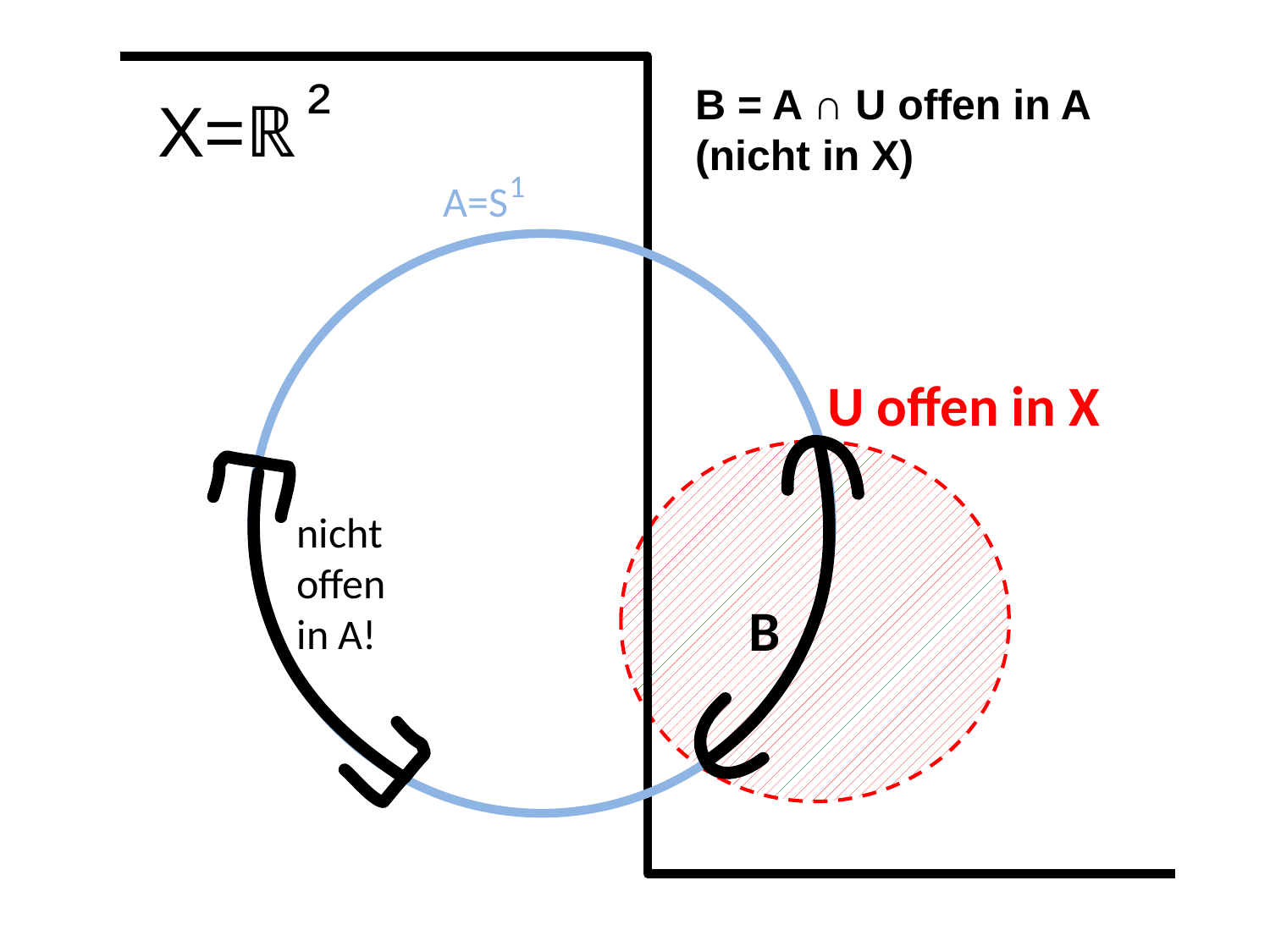

²

X=ℝ
B = A ∩ U offen in A (nicht in X)
1
A=S

U offen in X

nicht offen in A!
B